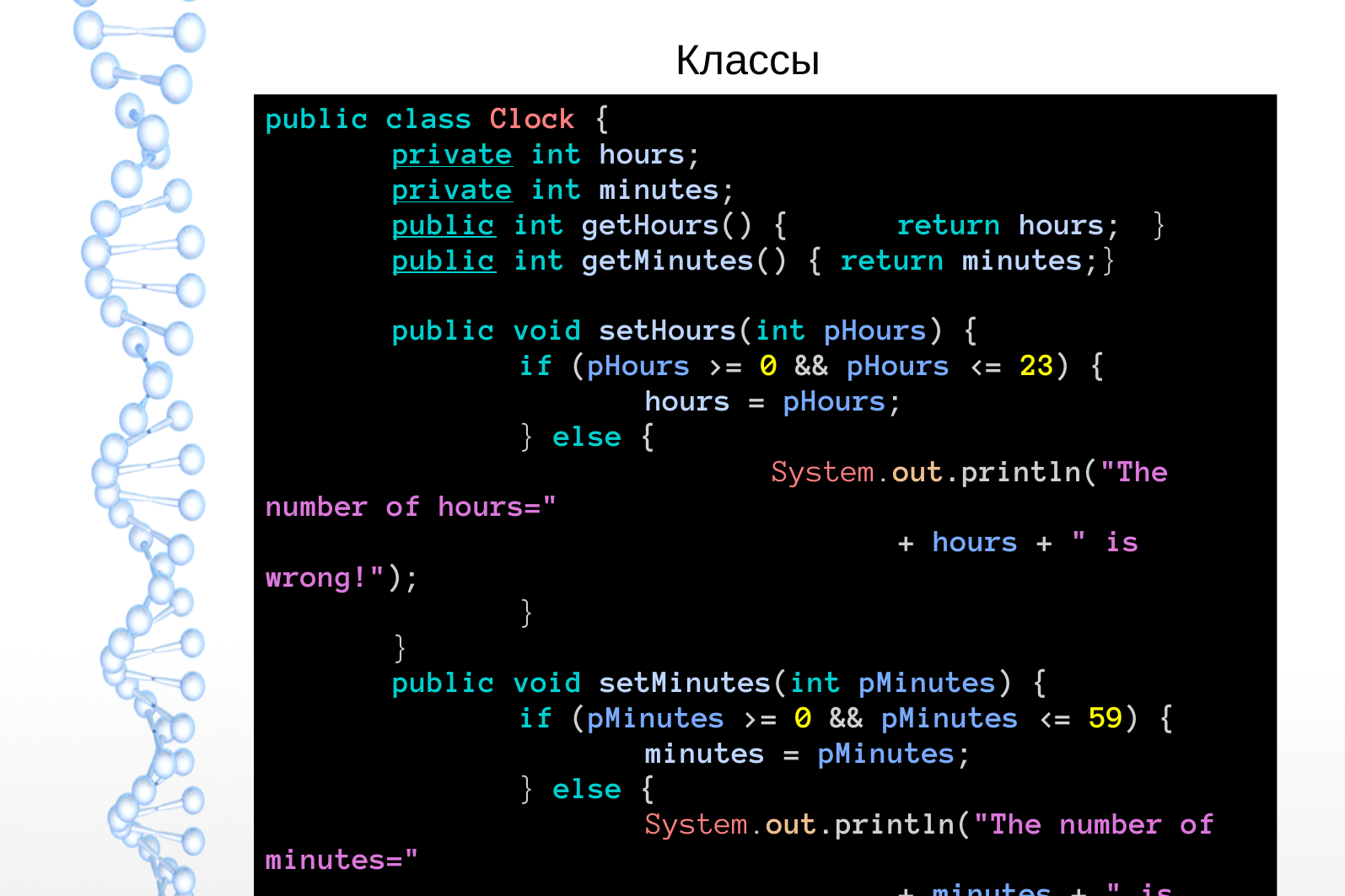

# Классы
public class Clock {
	private int hours;
	private int minutes;
	public int getHours() {	return hours;	}
	public int getMinutes() { return minutes;}

	public void setHours(int pHours) {
		if (pHours >= 0 && pHours <= 23) {
			hours = pHours;
		} else {
				System.out.println("The number of hours="
					+ hours + " is wrong!");
		}
	}
	public void setMinutes(int pMinutes) {
		if (pMinutes >= 0 && pMinutes <= 59) {
			minutes = pMinutes;
		} else {
			System.out.println("The number of minutes="
					+ minutes + " is wrong!");
		}	}